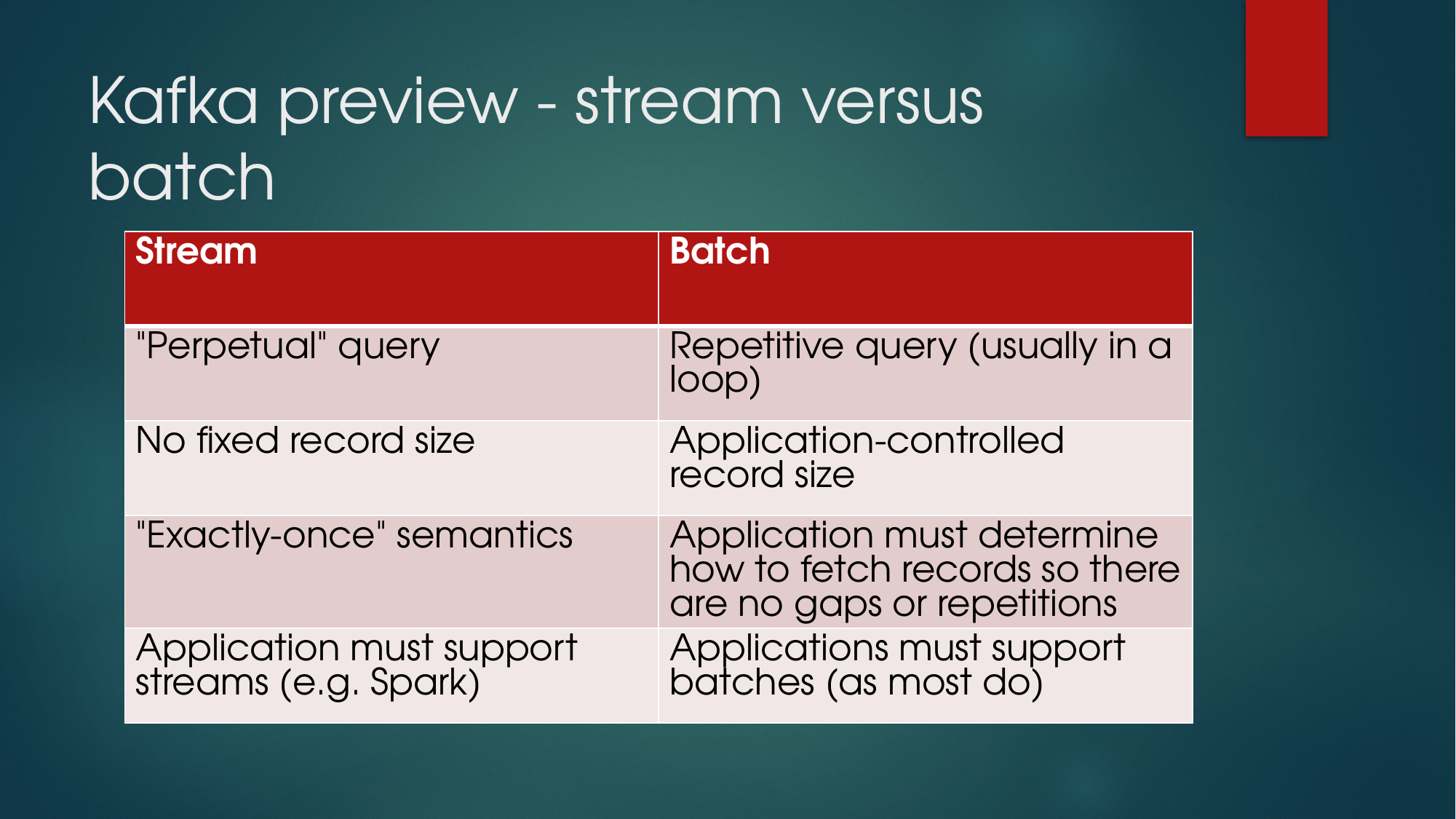

# Kafka preview - stream versus batch
| Stream | Batch |
| --- | --- |
| "Perpetual" query | Repetitive query (usually in a loop) |
| No fixed record size | Application-controlled record size |
| "Exactly-once" semantics | Application must determine how to fetch records so there are no gaps or repetitions |
| Application must support streams (e.g. Spark) | Applications must support batches (as most do) |